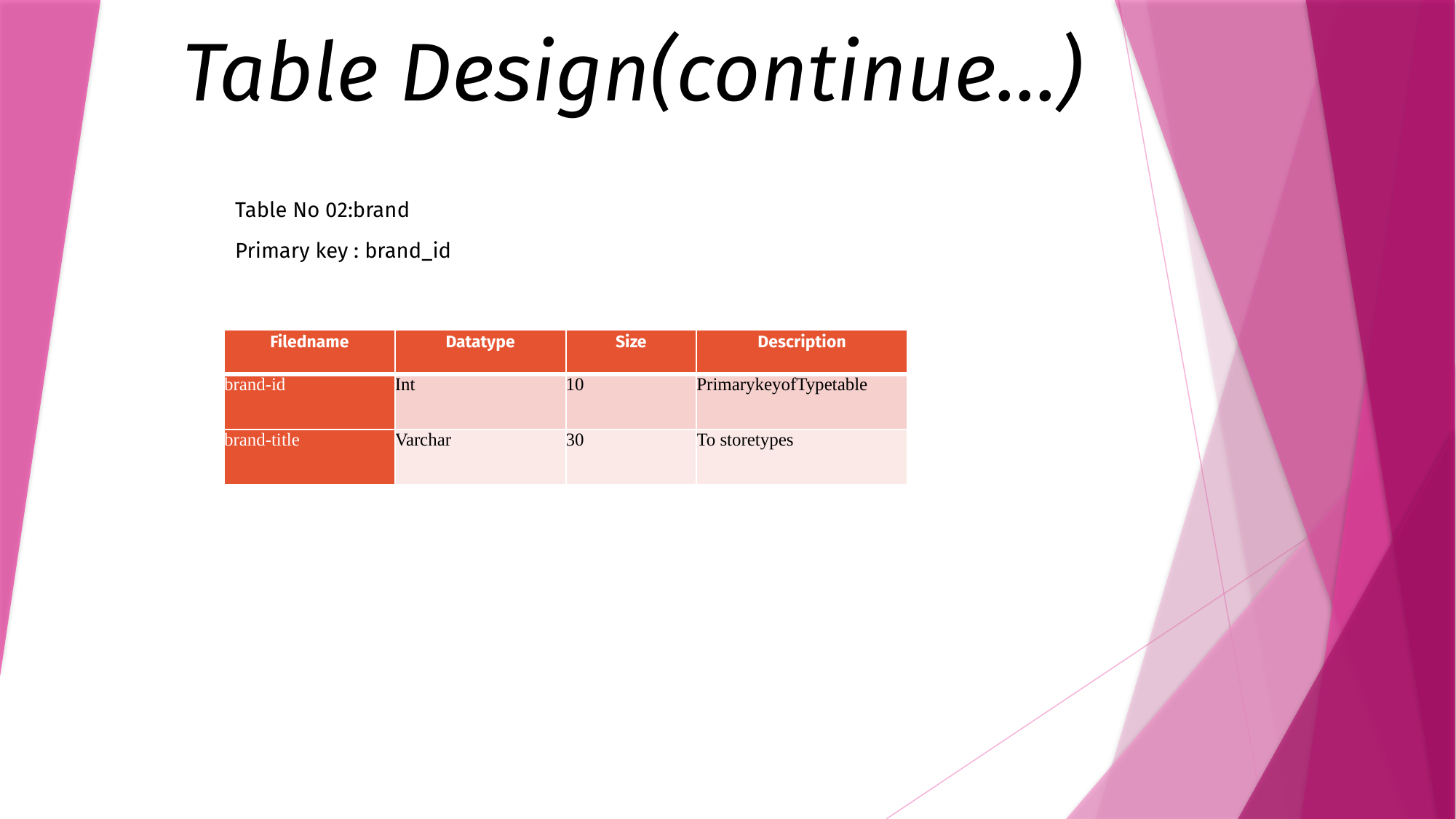

# Table Design(continue…)
Table No 02:brand
Primary key : brand_id

| Filedname | Datatype | Size | Description |
| --- | --- | --- | --- |
| brand-id | Int | 10 | PrimarykeyofTypetable |
| brand-title | Varchar | 30 | To storetypes |